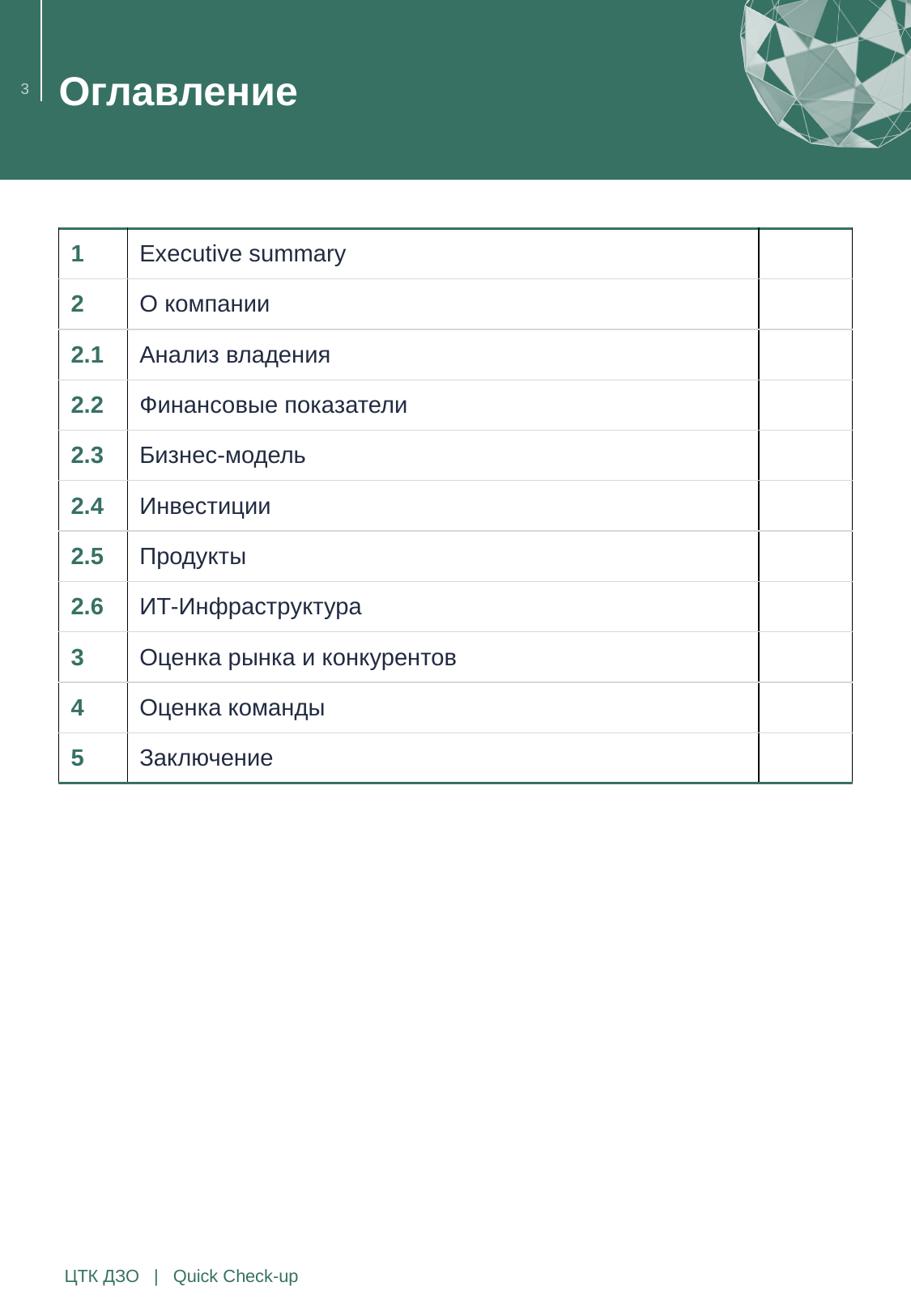

# Оглавление
3
| 1 | Executive summary |  |
| --- | --- | --- |
| 2 | О компании |  |
| 2.1 | Анализ владения |  |
| 2.2 | Финансовые показатели |  |
| 2.3 | Бизнес-модель |  |
| 2.4 | Инвестиции |  |
| 2.5 | Продукты |  |
| 2.6 | ИТ-Инфраструктура |  |
| 3 | Оценка рынка и конкурентов |  |
| 4 | Оценка команды |  |
| 5 | Заключение |  |